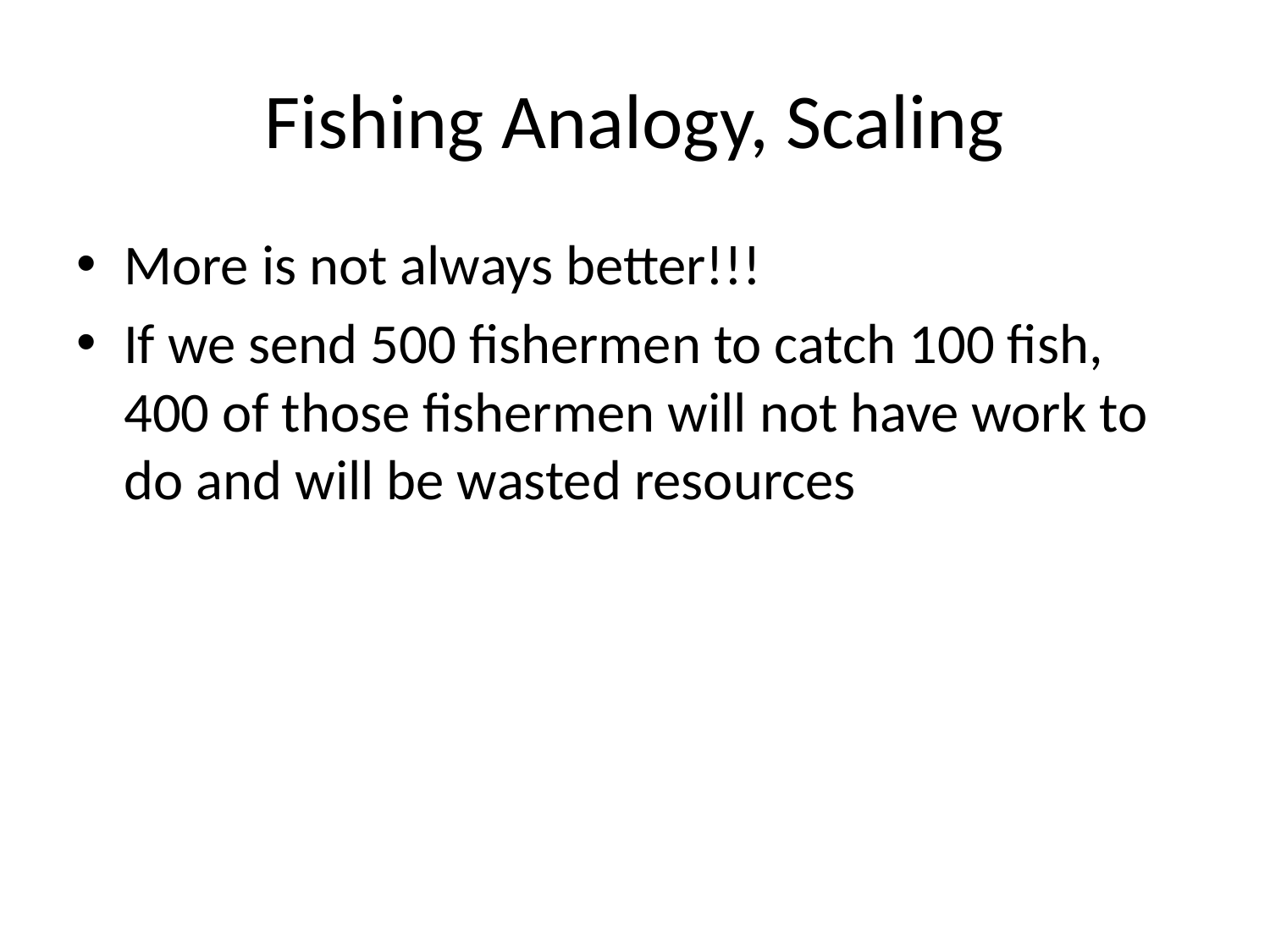

# Fishing Analogy, Scaling
More is not always better!!!
If we send 500 fishermen to catch 100 fish, 400 of those fishermen will not have work to do and will be wasted resources